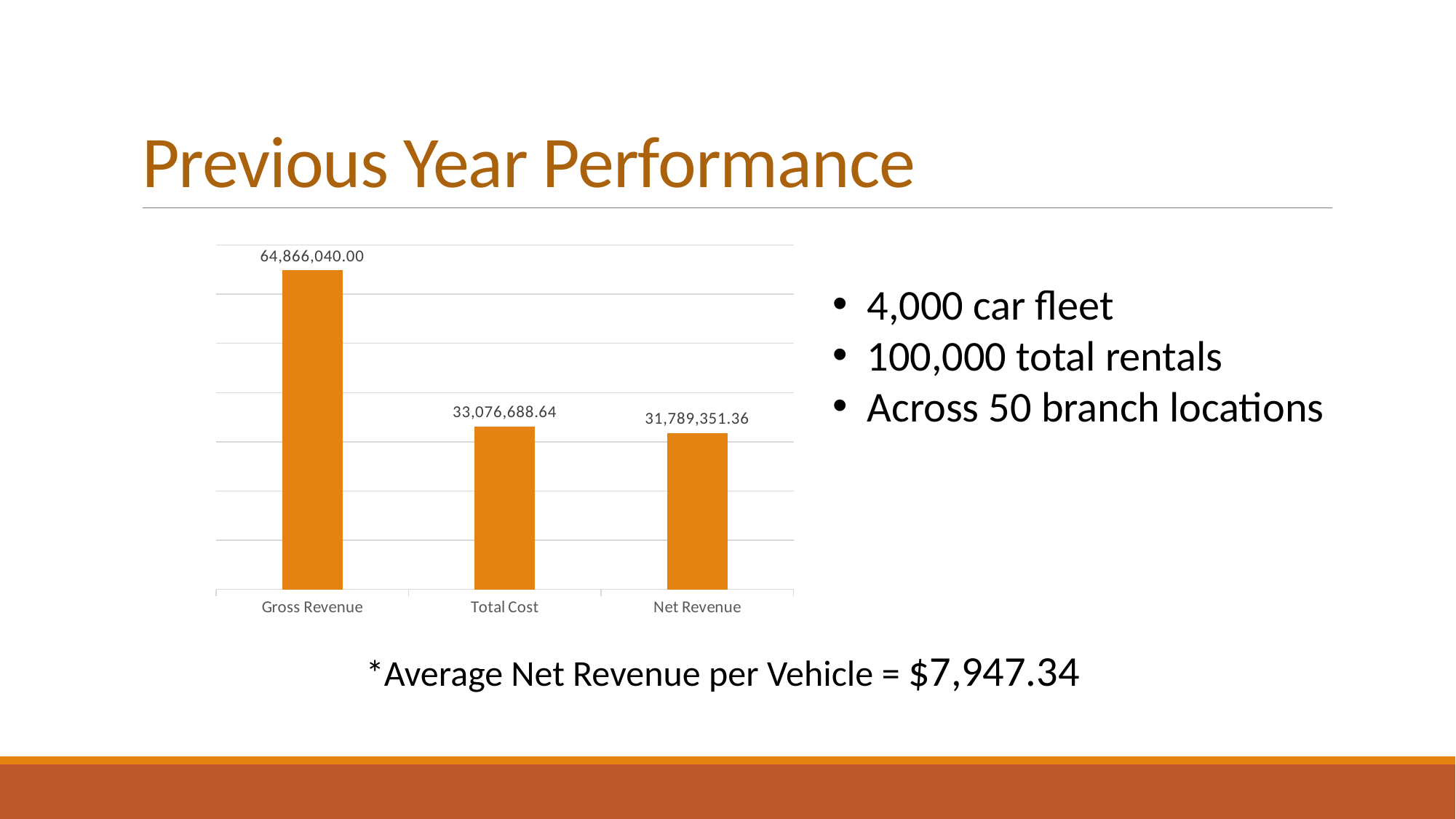

# Previous Year Performance

### Chart

| Category |  |
|---|---|
| Gross Revenue | 64866040.0 |
| Total Cost | 33076688.64 |
| Net Revenue | 31789351.36 |
4,000 car fleet
100,000 total rentals
Across 50 branch locations

*Average Net Revenue per Vehicle = $7,947.34